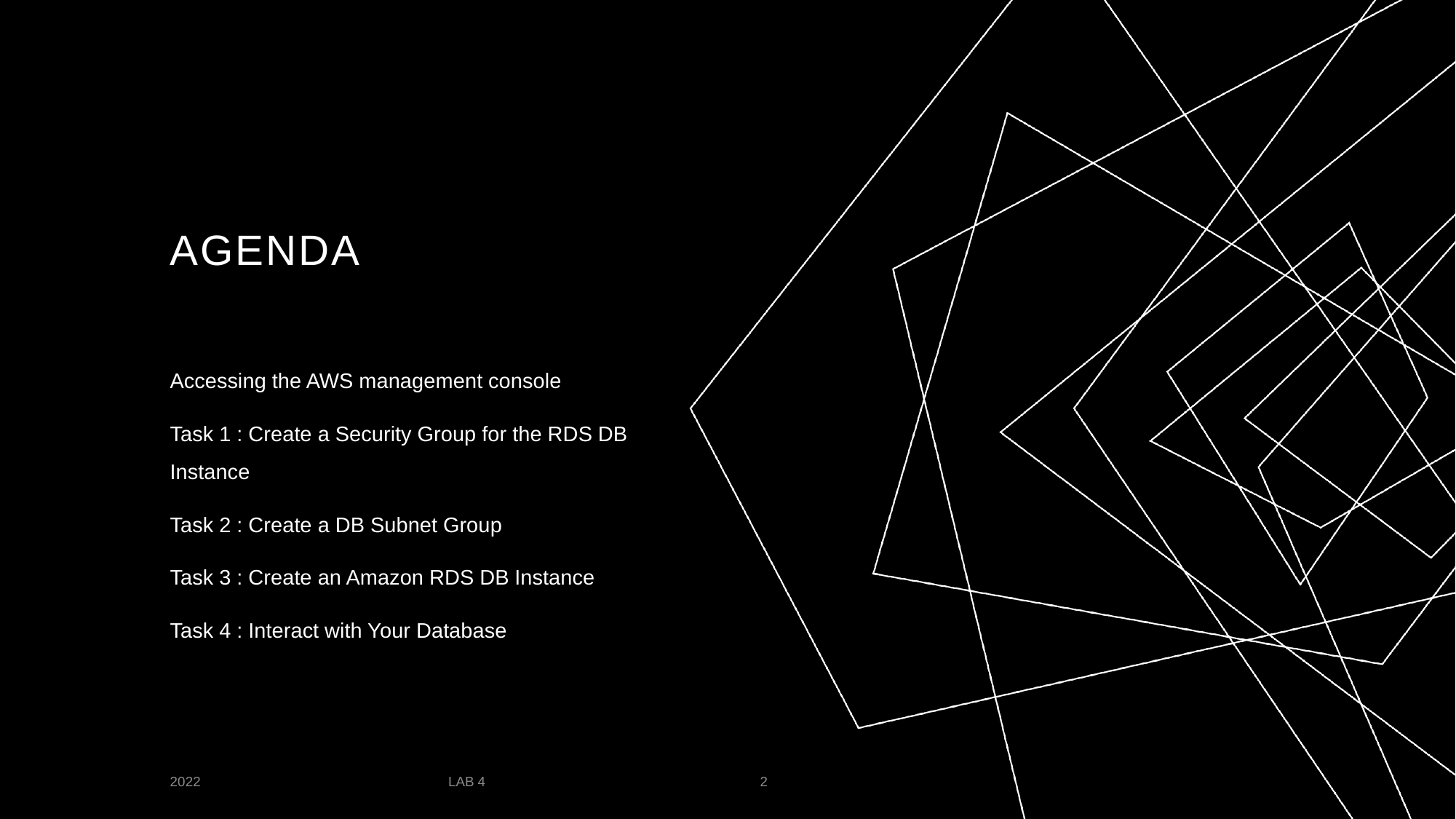

# AGENDA
Accessing the AWS management console
Task 1 : Create a Security Group for the RDS DB Instance
Task 2 : Create a DB Subnet Group
Task 3 : Create an Amazon RDS DB Instance
Task 4 : Interact with Your Database
LAB 4
2022
2